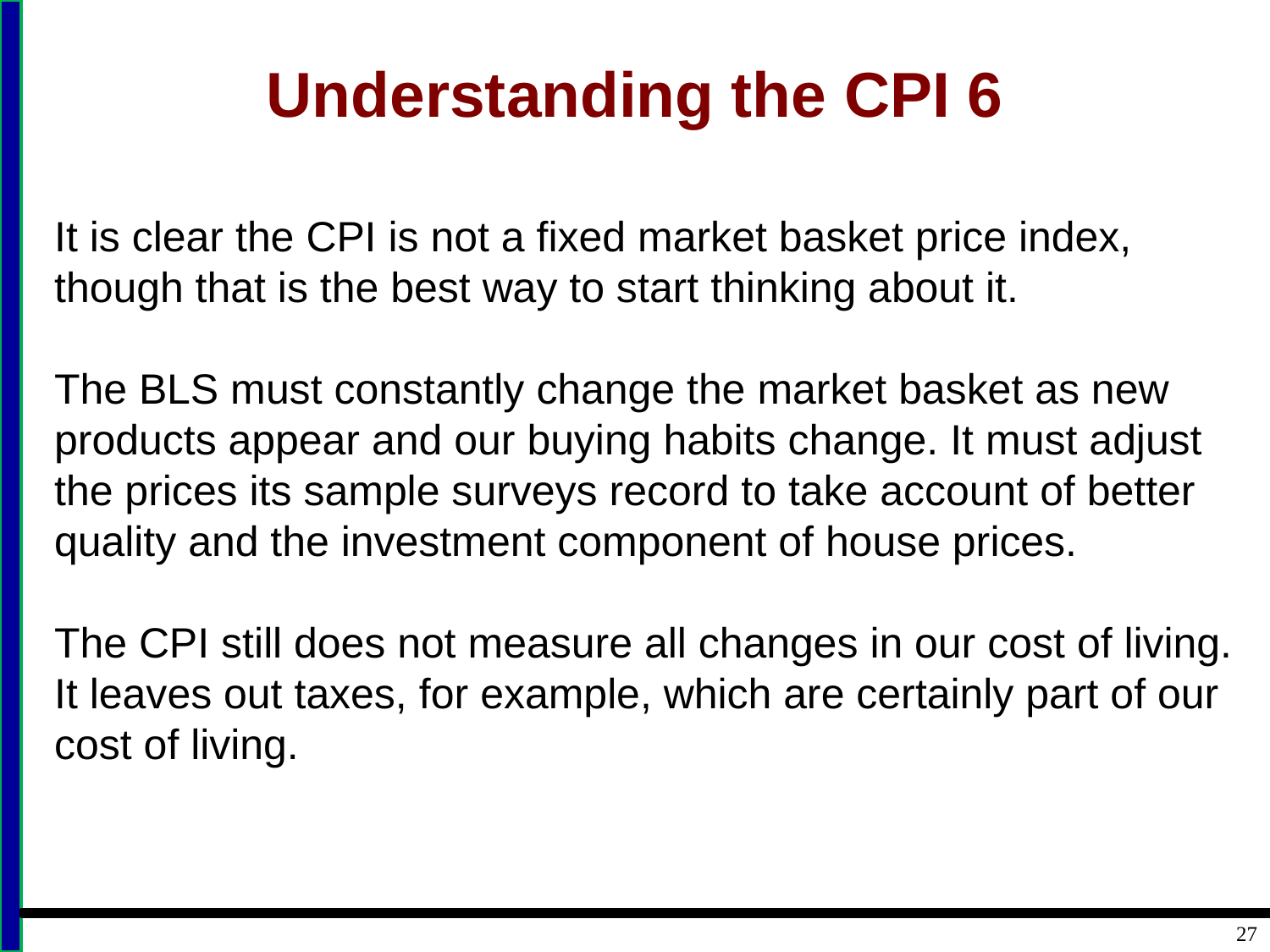

# Understanding the CPI 6
It is clear the CPI is not a fixed market basket price index, though that is the best way to start thinking about it.

The BLS must constantly change the market basket as new products appear and our buying habits change. It must adjust the prices its sample surveys record to take account of better quality and the investment component of house prices.

The CPI still does not measure all changes in our cost of living. It leaves out taxes, for example, which are certainly part of our cost of living.